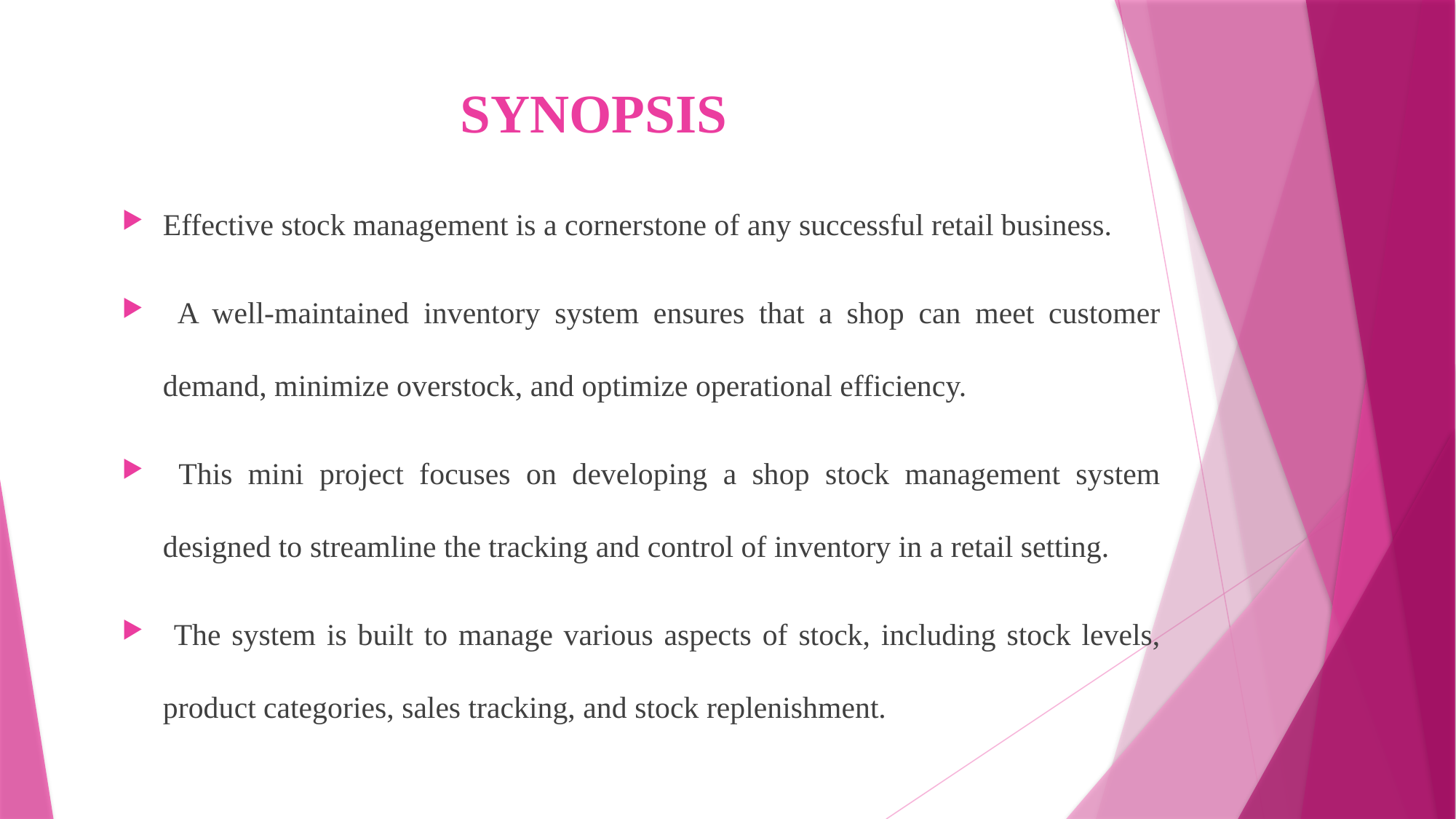

# SYNOPSIS
Effective stock management is a cornerstone of any successful retail business.
 A well-maintained inventory system ensures that a shop can meet customer demand, minimize overstock, and optimize operational efficiency.
 This mini project focuses on developing a shop stock management system designed to streamline the tracking and control of inventory in a retail setting.
 The system is built to manage various aspects of stock, including stock levels, product categories, sales tracking, and stock replenishment.